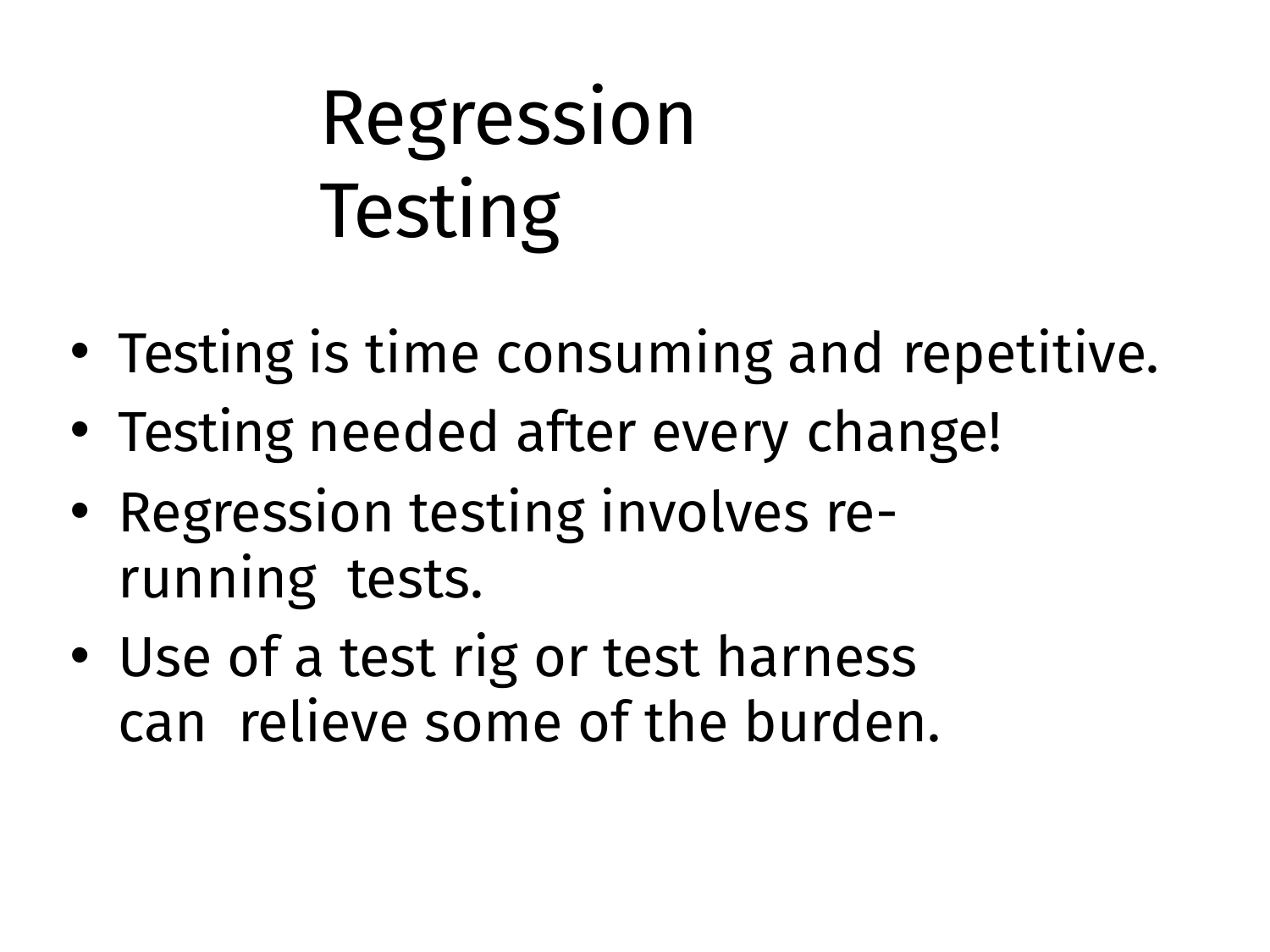

# Regression Testing
Testing is time consuming and repetitive.
Testing needed after every change!
Regression testing involves re-running  tests.
Use of a test rig or test harness can  relieve some of the burden.